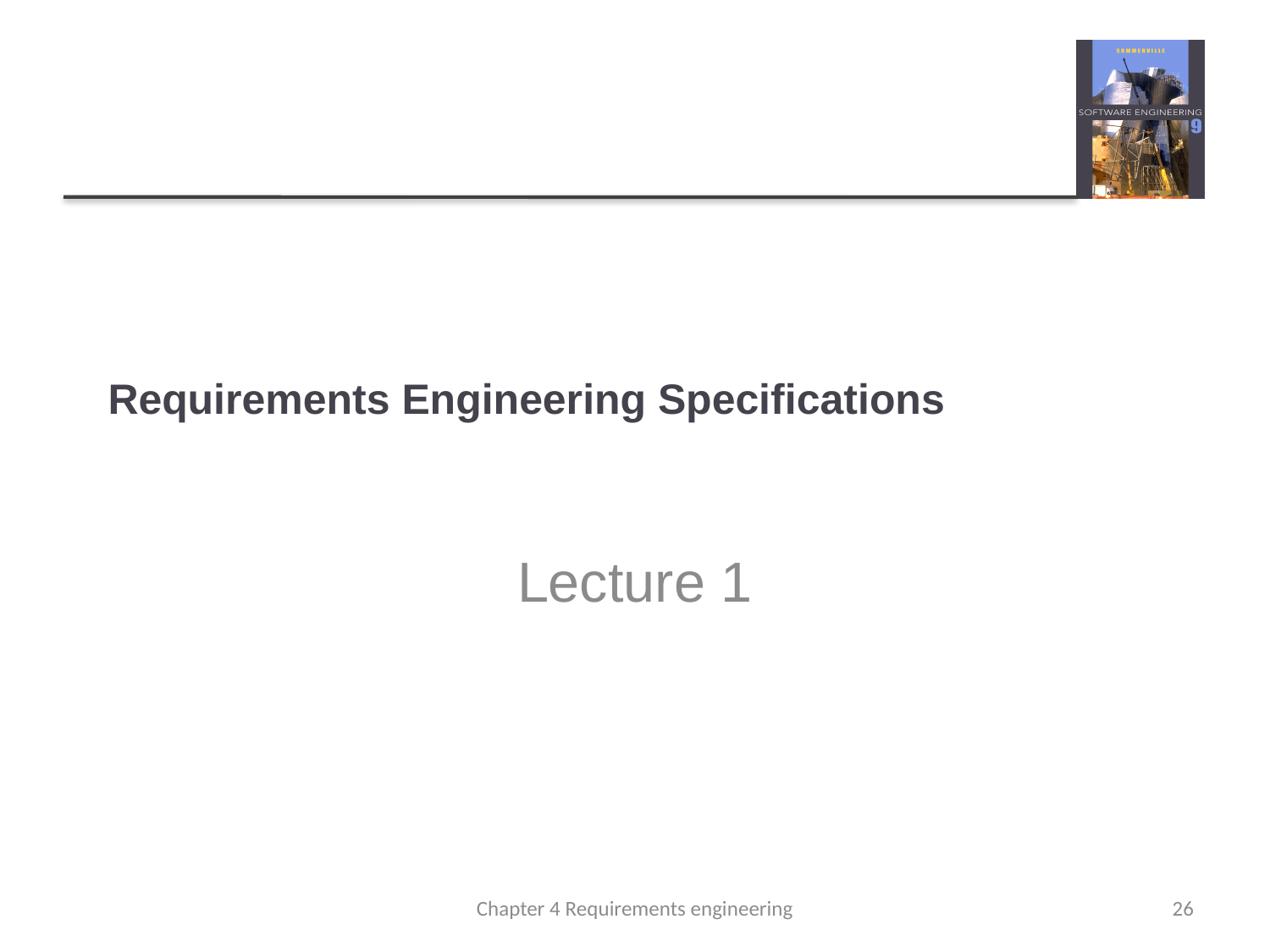

# Requirements Engineering Specifications
Lecture 1
Chapter 4 Requirements engineering
26